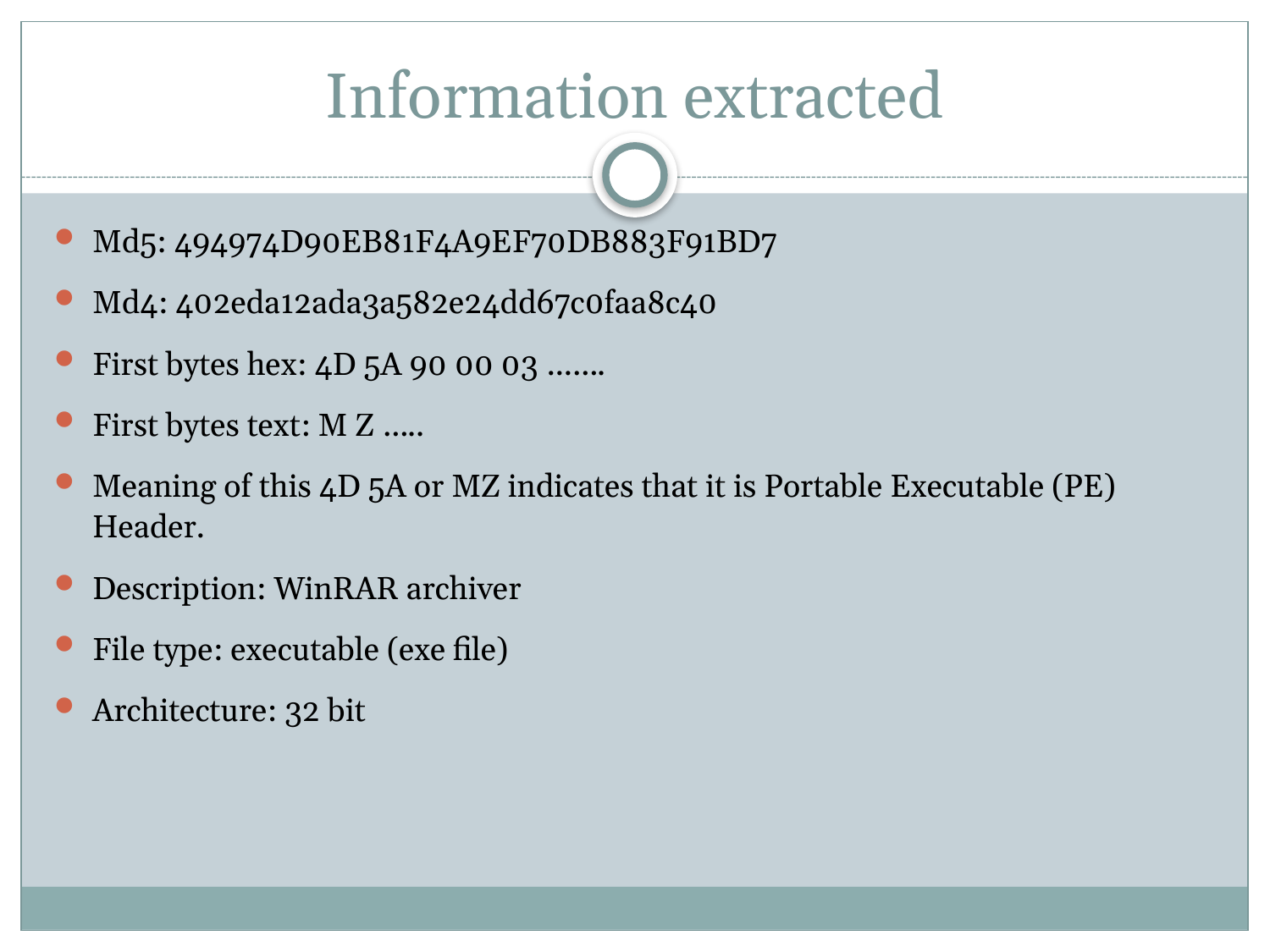

# Information extracted
Md5: 494974D90EB81F4A9EF70DB883F91BD7
Md4: 402eda12ada3a582e24dd67c0faa8c40
First bytes hex: 4D 5A 90 00 03 …….
First bytes text: M Z …..
Meaning of this 4D 5A or MZ indicates that it is Portable Executable (PE) Header.
Description: WinRAR archiver
File type: executable (exe file)
Architecture: 32 bit